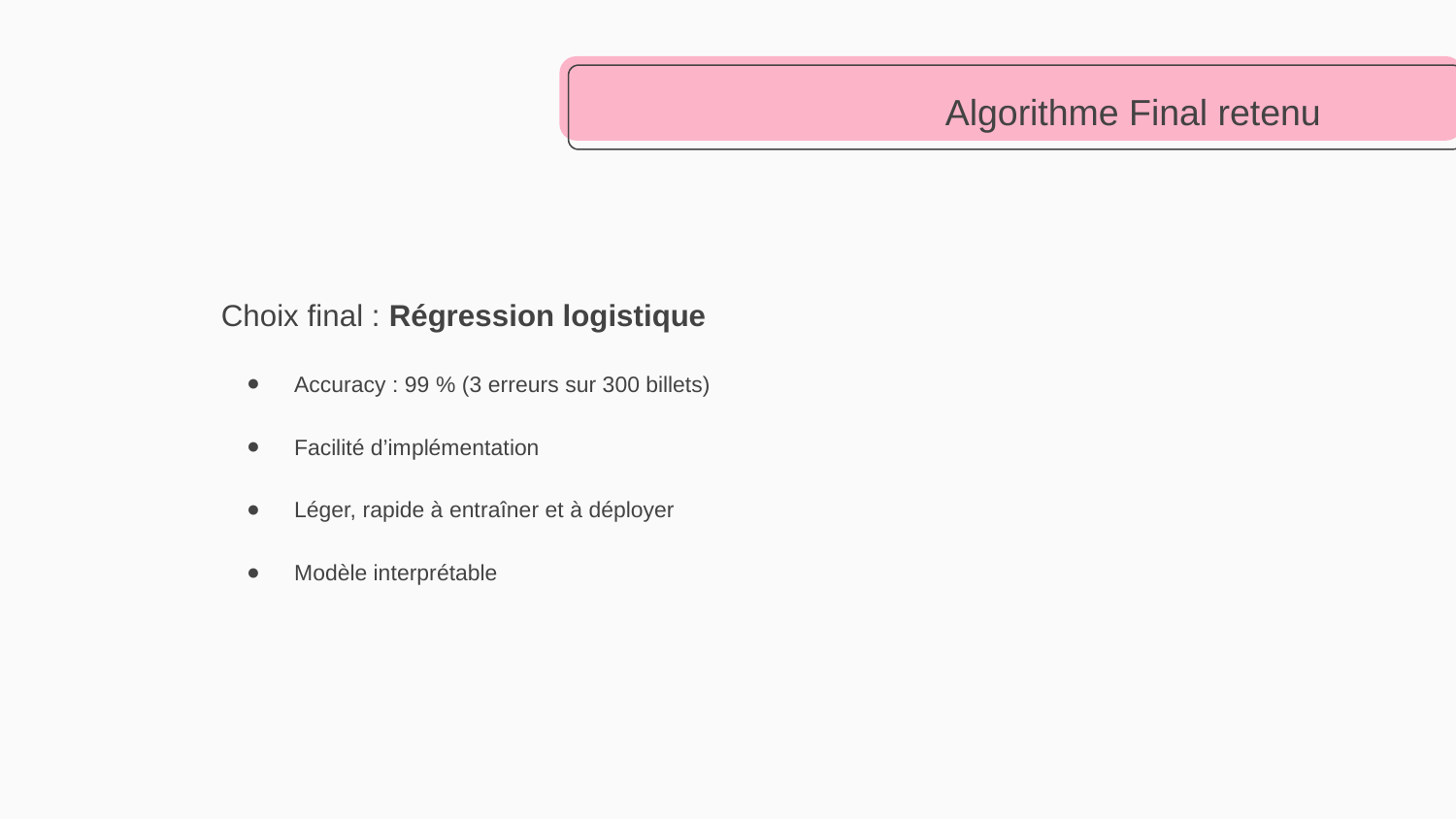

# Algorithme Final retenu
Choix final : Régression logistique

Accuracy : 99 % (3 erreurs sur 300 billets)
Facilité d’implémentation
Léger, rapide à entraîner et à déployer
Modèle interprétable